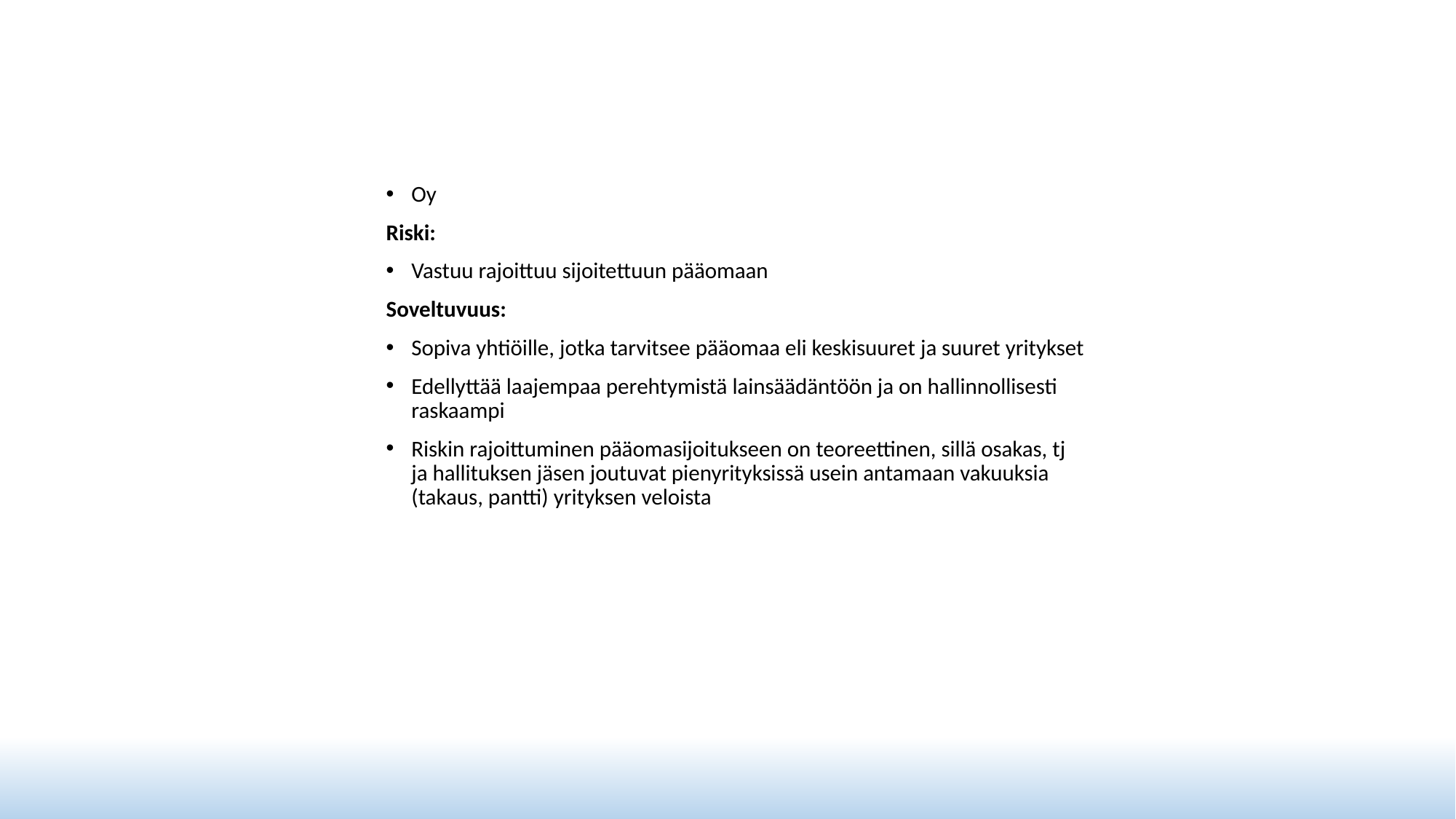

#
Oy
Riski:
Vastuu rajoittuu sijoitettuun pääomaan
Soveltuvuus:
Sopiva yhtiöille, jotka tarvitsee pääomaa eli keskisuuret ja suuret yritykset
Edellyttää laajempaa perehtymistä lainsäädäntöön ja on hallinnollisesti raskaampi
Riskin rajoittuminen pääomasijoitukseen on teoreettinen, sillä osakas, tj ja hallituksen jäsen joutuvat pienyrityksissä usein antamaan vakuuksia (takaus, pantti) yrityksen veloista